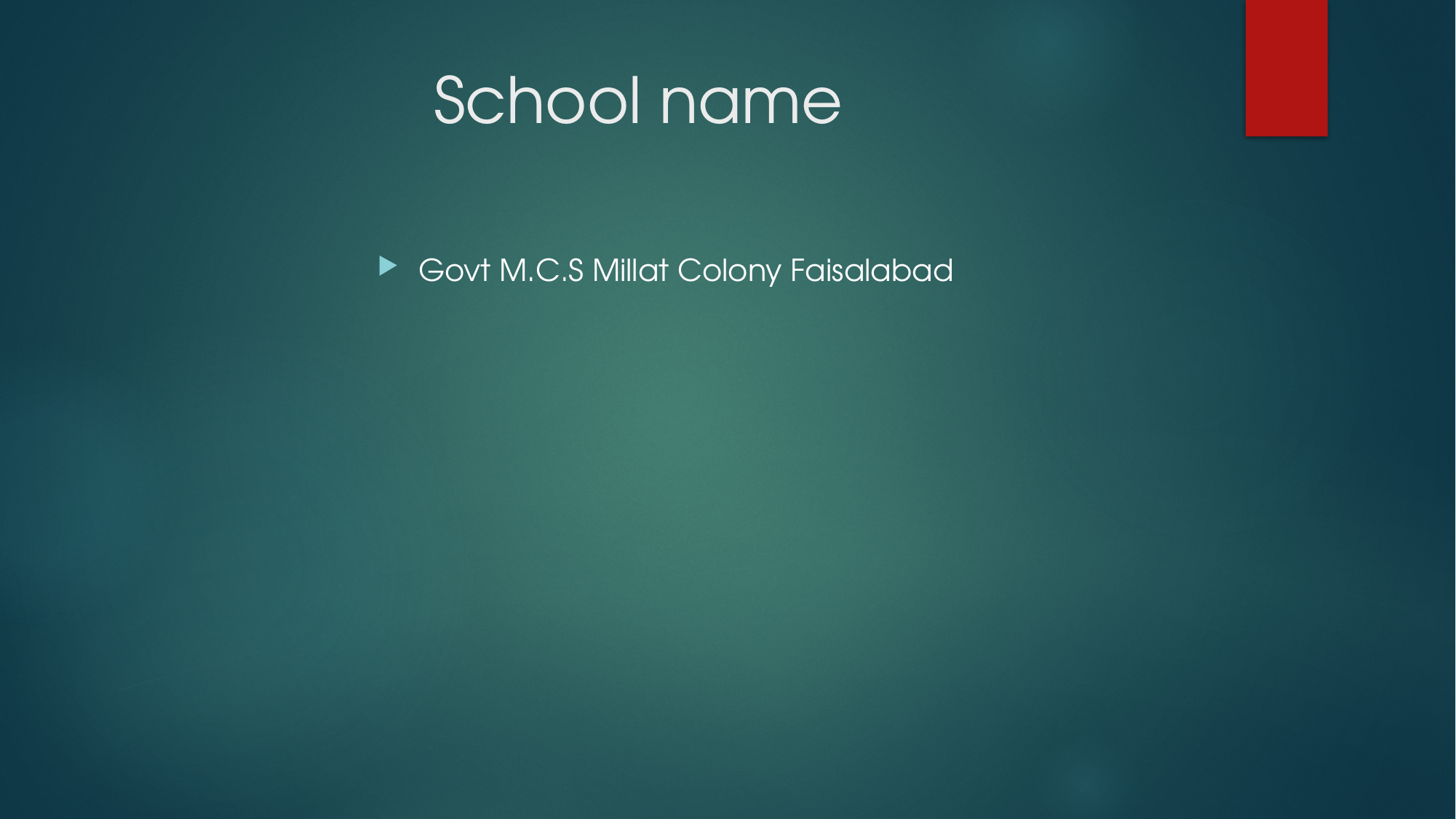

# School name
Govt M.C.S Millat Colony Faisalabad